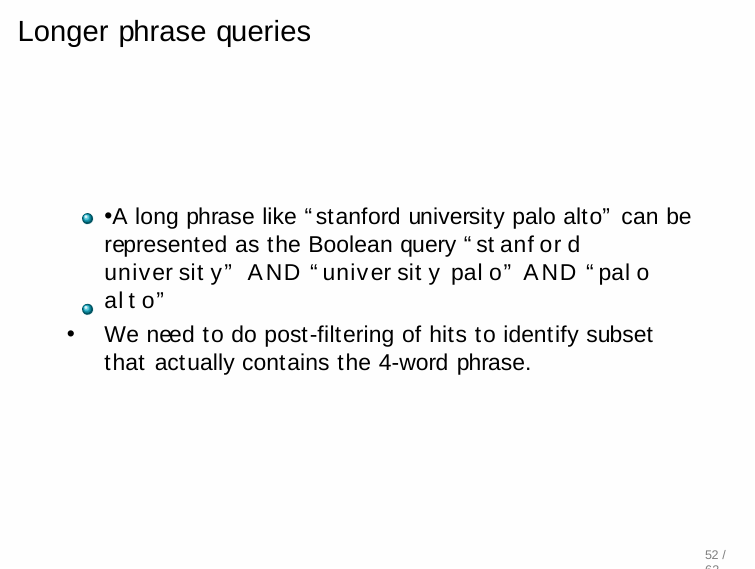

# Longer phrase queries
A long phrase like “stanford university palo alto” can be represented as the Boolean query “stanford university” AND “university palo” AND “palo alto”
We need to do post-filtering of hits to identify subset that actually contains the 4-word phrase.

52 / 62